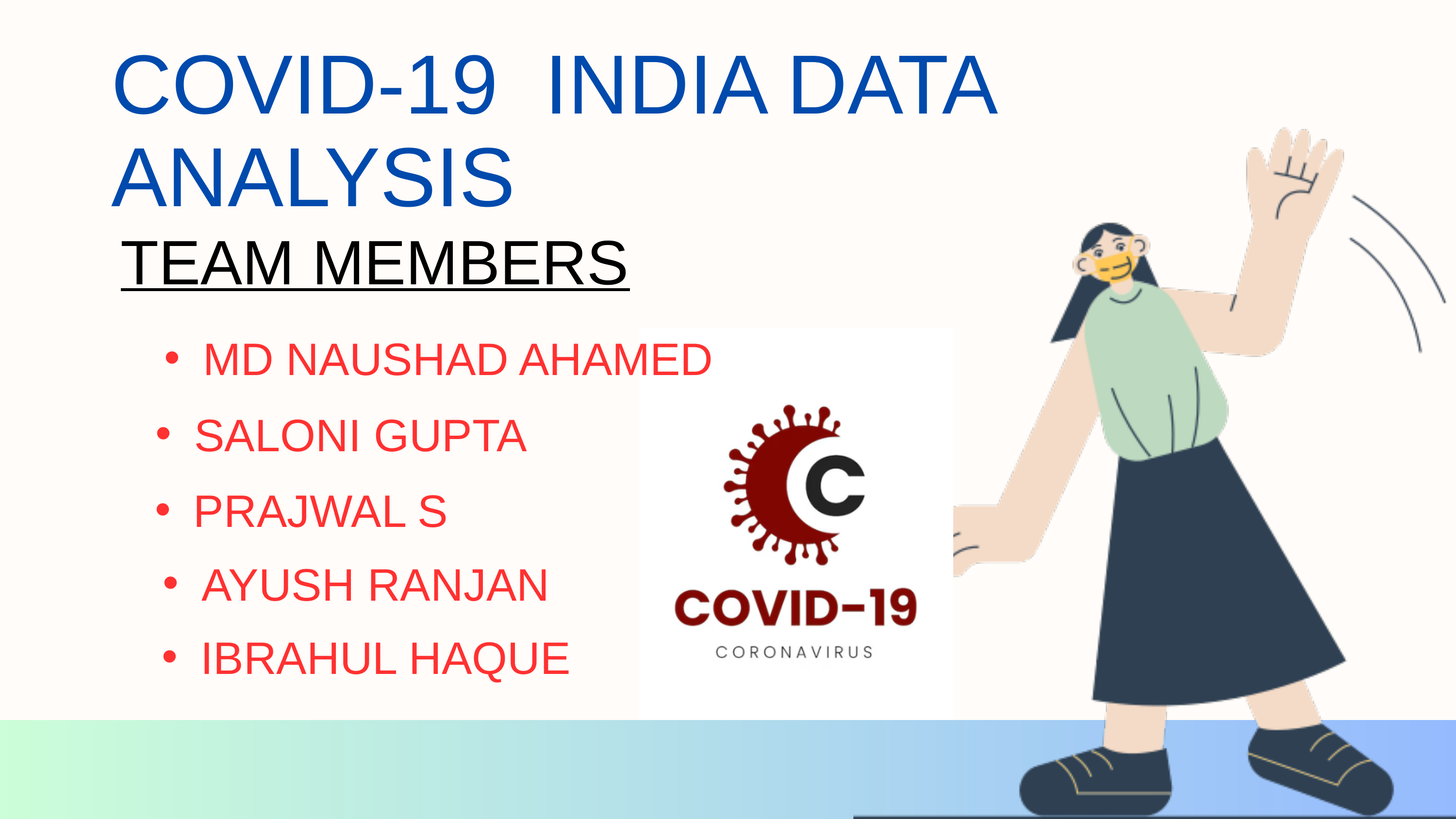

COVID-19  INDIA DATA ANALYSIS

TEAM MEMBERS
MD NAUSHAD AHAMED

SALONI GUPTA
PRAJWAL S
AYUSH RANJAN
IBRAHUL HAQUE